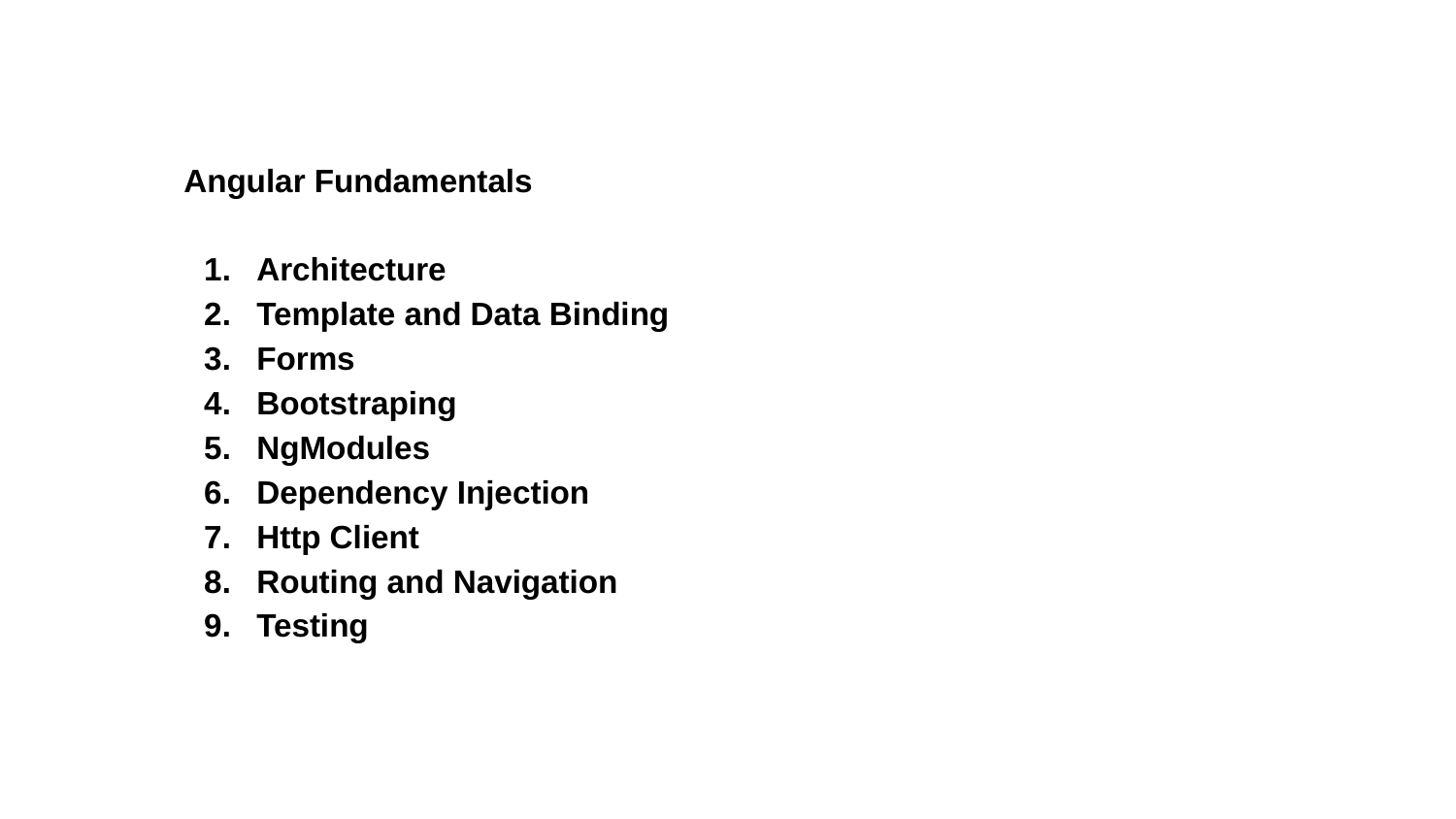

Angular Fundamentals

Architecture
Template and Data Binding
Forms
Bootstraping
NgModules
Dependency Injection
Http Client
Routing and Navigation
Testing